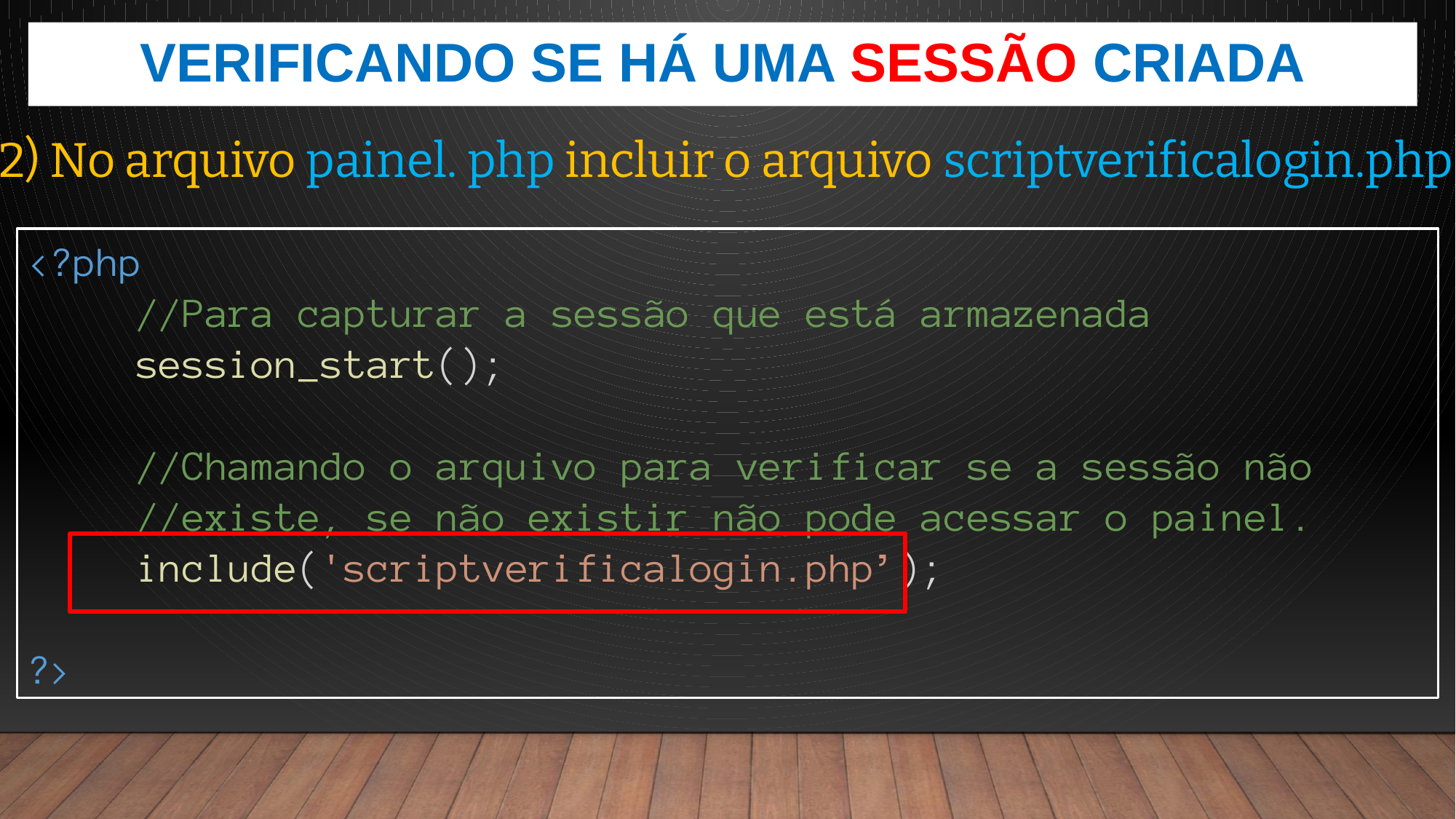

Verificando se há uma sessão criada
2) No arquivo painel. php incluir o arquivo scriptverificalogin.php :
<?php
	//Para capturar a sessão que está armazenada
	session_start();

	//Chamando o arquivo para verificar se a sessão não
	//existe, se não existir não pode acessar o painel.
	include('scriptverificalogin.php’);
?>